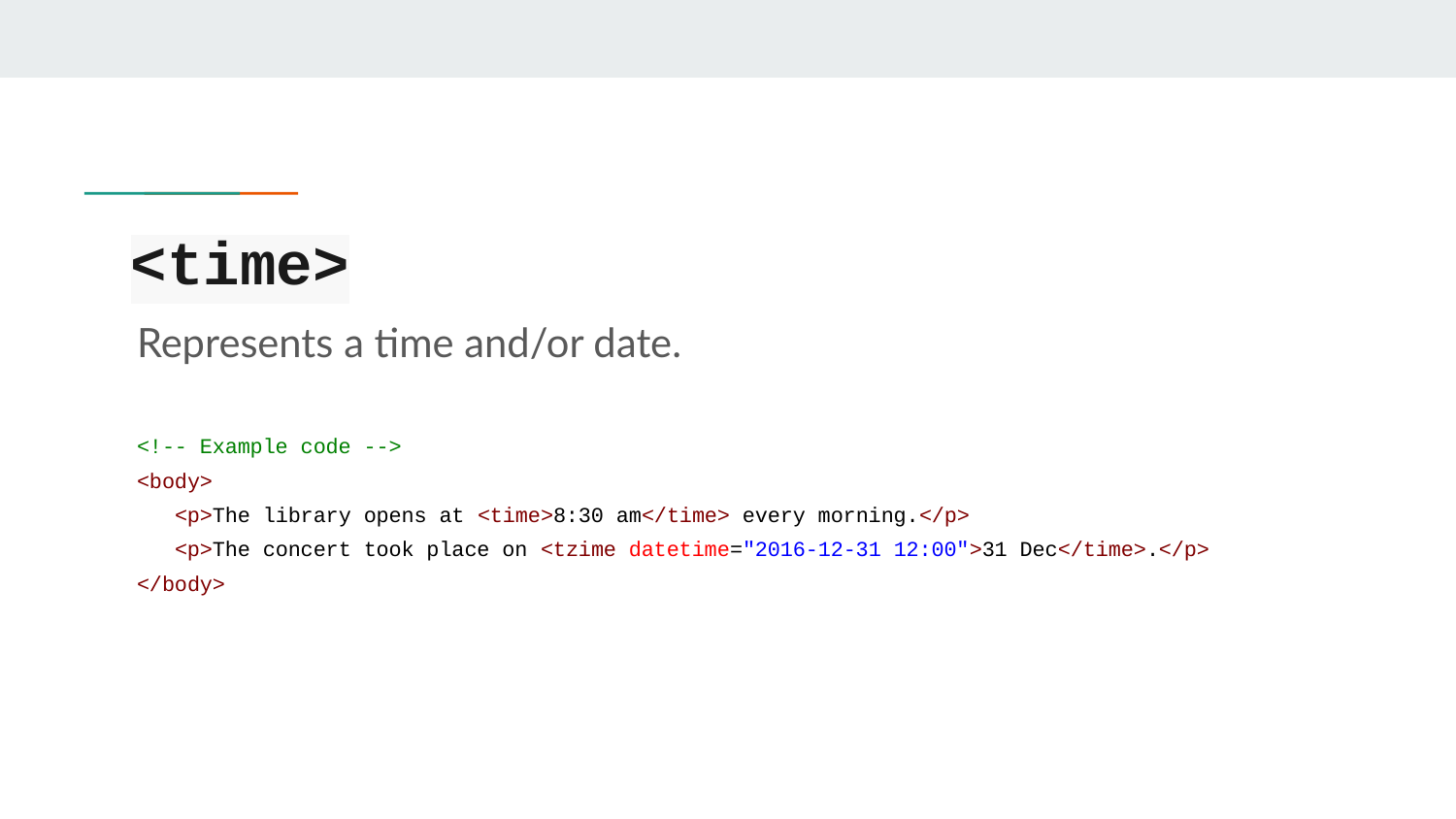

# <time>
Represents a time and/or date.
<!-- Example code -->
<body>
   <p>The library opens at <time>8:30 am</time> every morning.</p>
   <p>The concert took place on <tzime datetime="2016-12-31 12:00">31 Dec</time>.</p>
</body>